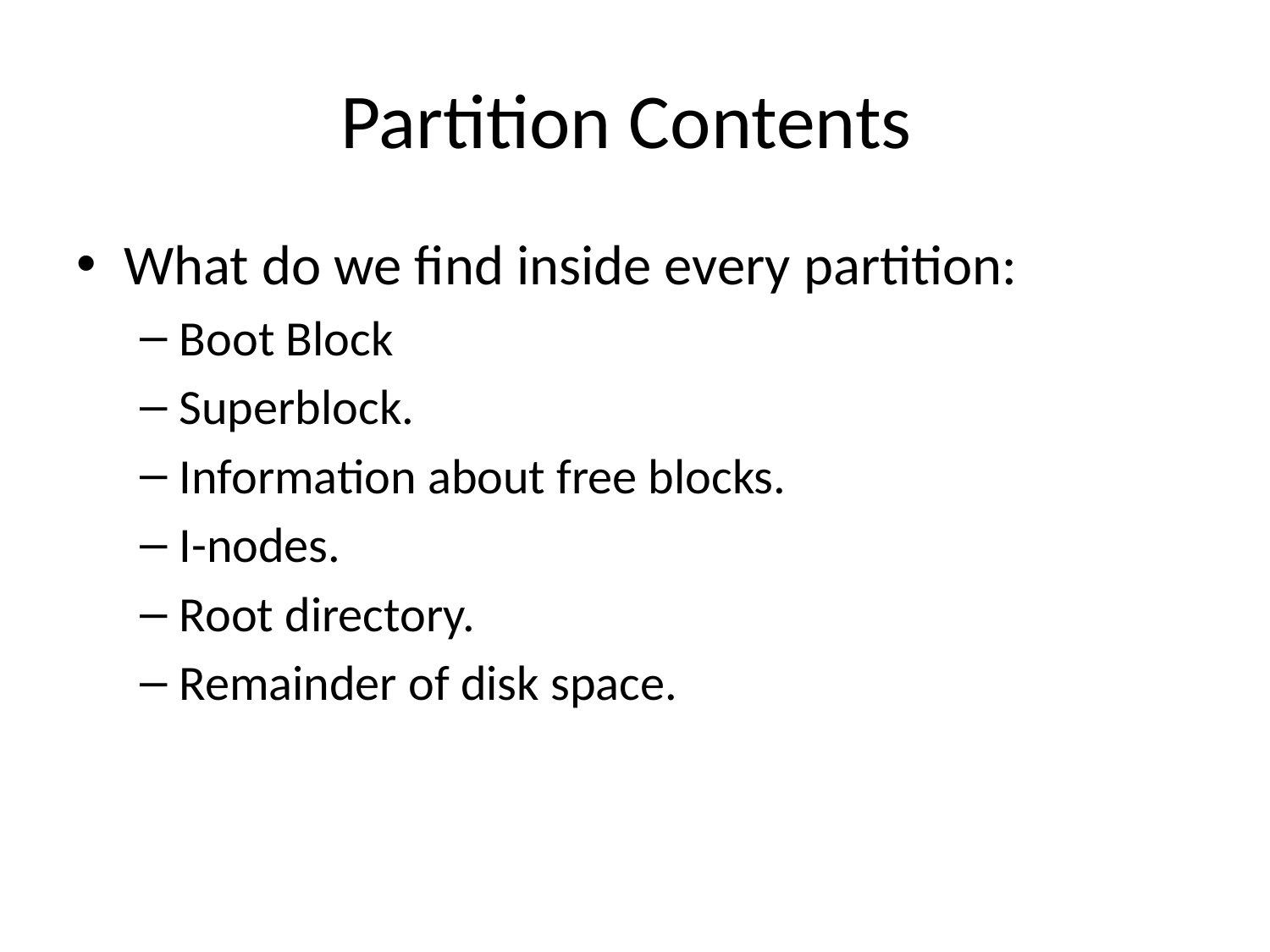

# Partition Contents
What do we find inside every partition:
Boot Block
Superblock.
Information about free blocks.
I-nodes.
Root directory.
Remainder of disk space.